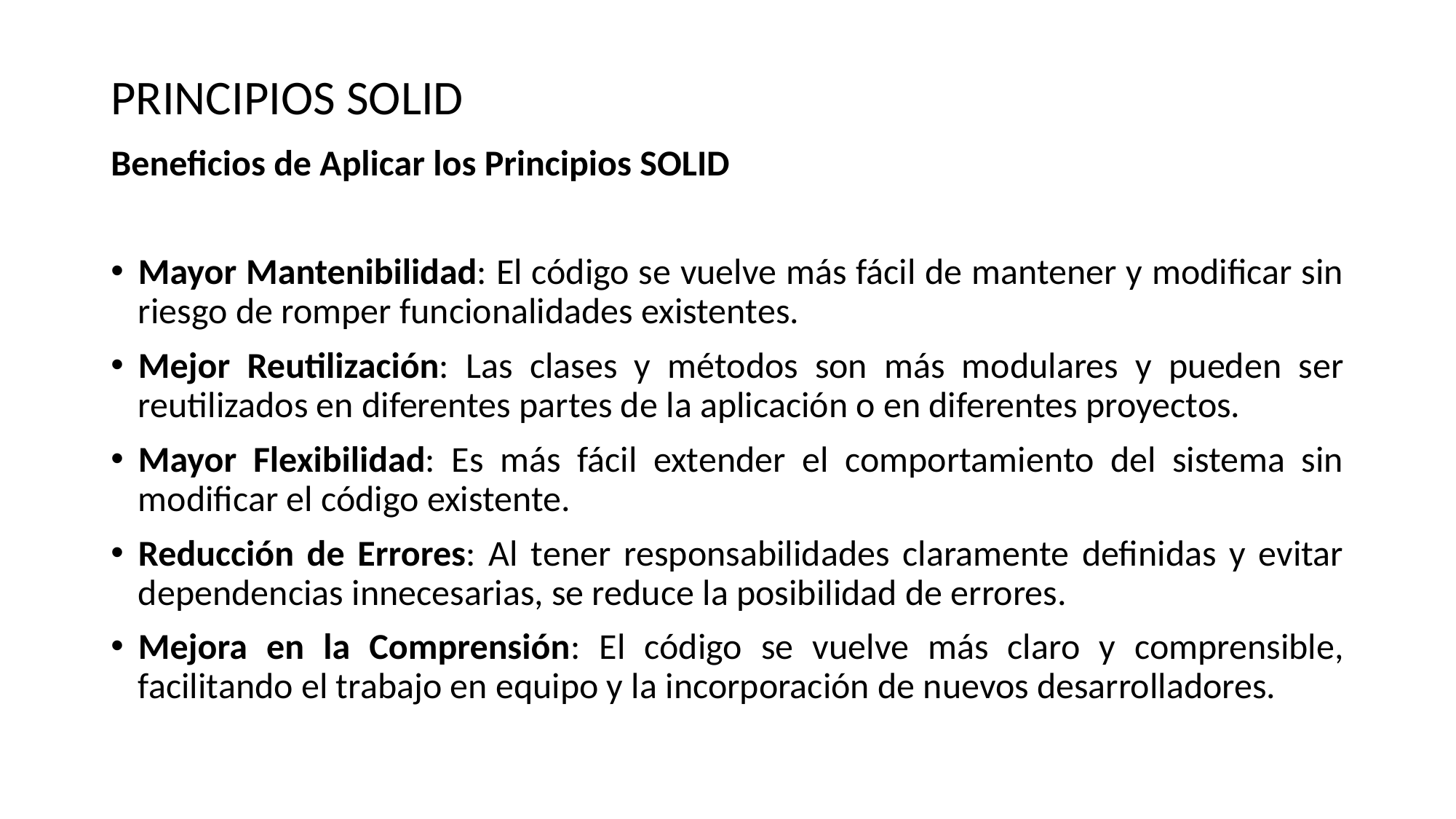

# PRINCIPIOS SOLID
Beneficios de Aplicar los Principios SOLID

Mayor Mantenibilidad: El código se vuelve más fácil de mantener y modificar sin riesgo de romper funcionalidades existentes.
Mejor Reutilización: Las clases y métodos son más modulares y pueden ser reutilizados en diferentes partes de la aplicación o en diferentes proyectos.
Mayor Flexibilidad: Es más fácil extender el comportamiento del sistema sin modificar el código existente.
Reducción de Errores: Al tener responsabilidades claramente definidas y evitar dependencias innecesarias, se reduce la posibilidad de errores.
Mejora en la Comprensión: El código se vuelve más claro y comprensible, facilitando el trabajo en equipo y la incorporación de nuevos desarrolladores.